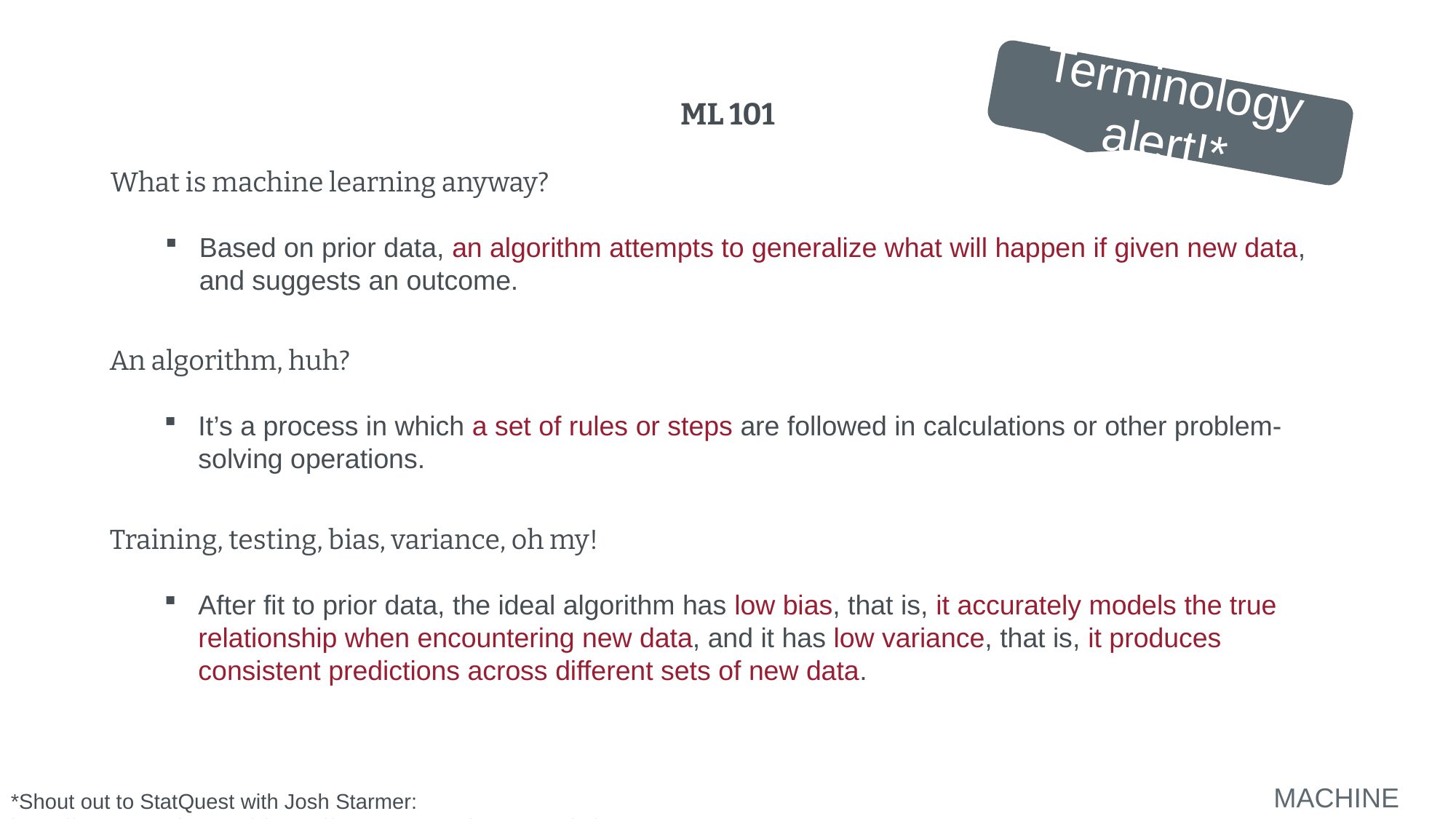

Terminology alert!*
ML 101
What is machine learning anyway?

Based on prior data, an algorithm attempts to generalize what will happen if given new data, and suggests an outcome.
An algorithm, huh?

It’s a process in which a set of rules or steps are followed in calculations or other problem-solving operations.
Training, testing, bias, variance, oh my!

After fit to prior data, the ideal algorithm has low bias, that is, it accurately models the true relationship when encountering new data, and it has low variance, that is, it produces consistent predictions across different sets of new data.
MACHINE LEARNING
*Shout out to StatQuest with Josh Starmer: https://www.youtube.com/channel/UCtYLUTtgS3k1Fg4y5tAhLbw